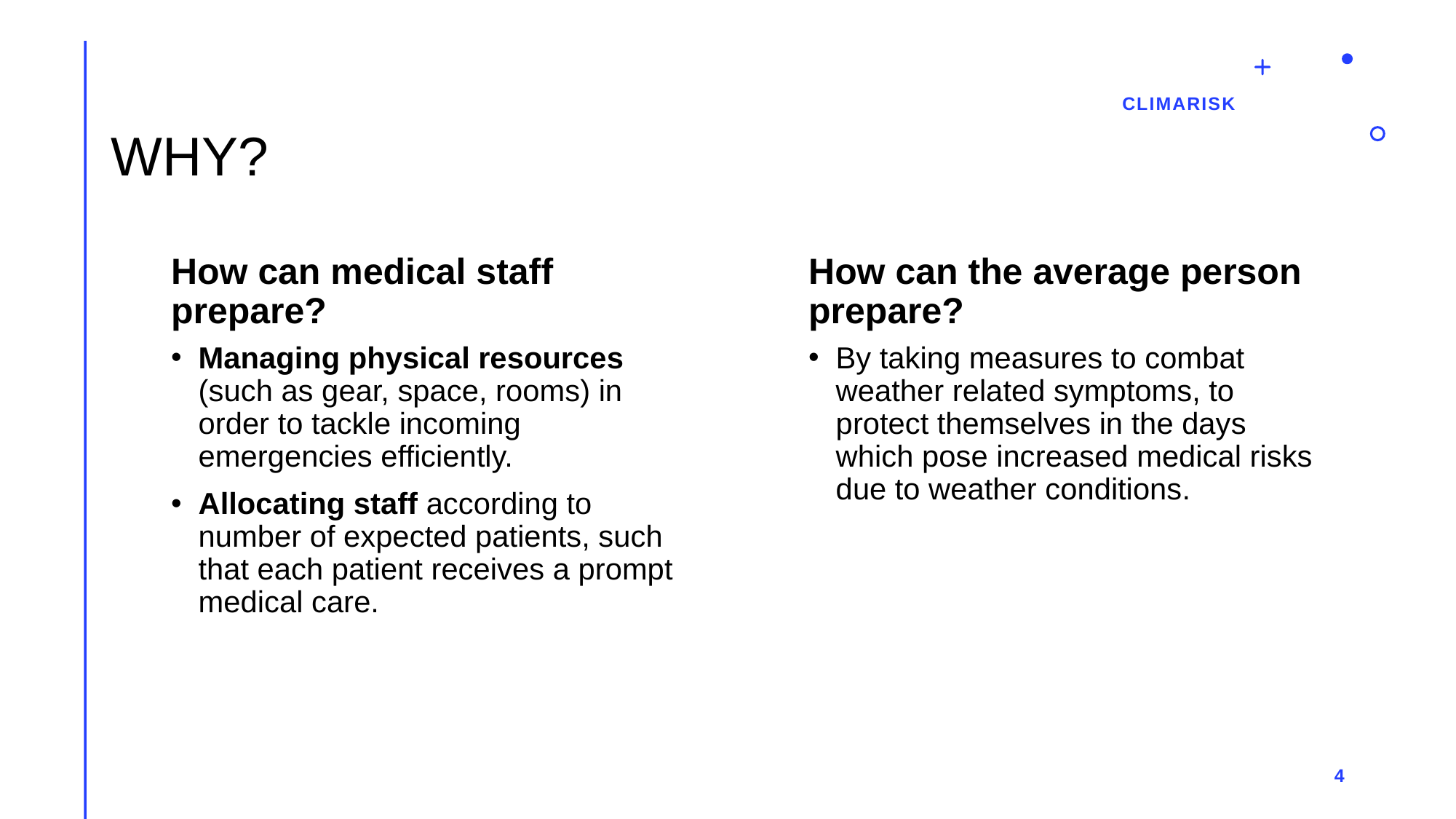

# WHY?
climarisk
How can medical staff prepare?
How can the average person prepare?
Managing physical resources (such as gear, space, rooms) in order to tackle incoming emergencies efficiently.
Allocating staff according to number of expected patients, such that each patient receives a prompt medical care.
By taking measures to combat weather related symptoms, to protect themselves in the days which pose increased medical risks due to weather conditions.
4